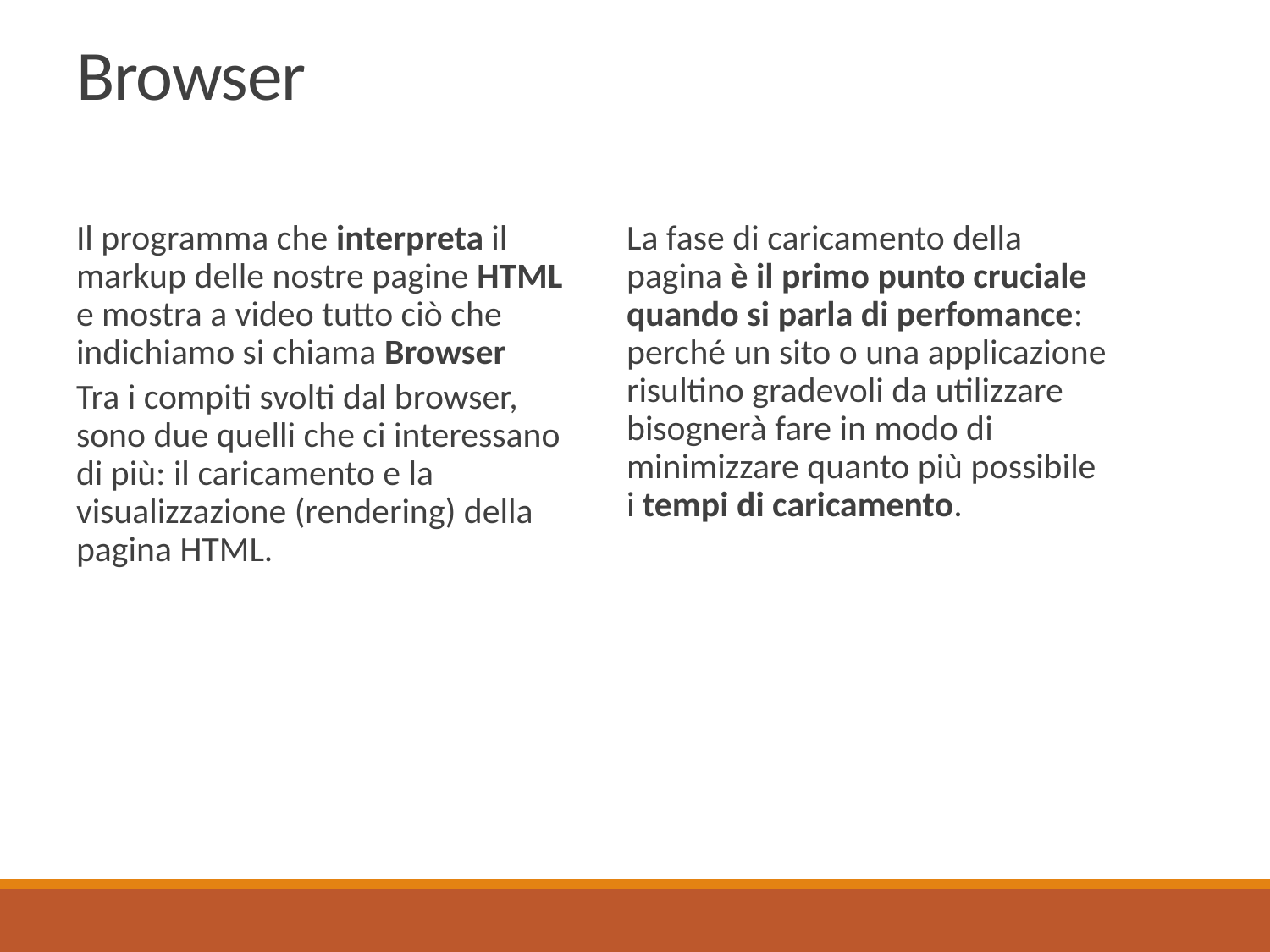

# Browser
Il programma che interpreta il markup delle nostre pagine HTML e mostra a video tutto ciò che indichiamo si chiama Browser
Tra i compiti svolti dal browser, sono due quelli che ci interessano di più: il caricamento e la visualizzazione (rendering) della pagina HTML.
La fase di caricamento della pagina è il primo punto cruciale quando si parla di perfomance: perché un sito o una applicazione risultino gradevoli da utilizzare bisognerà fare in modo di minimizzare quanto più possibile i tempi di caricamento.